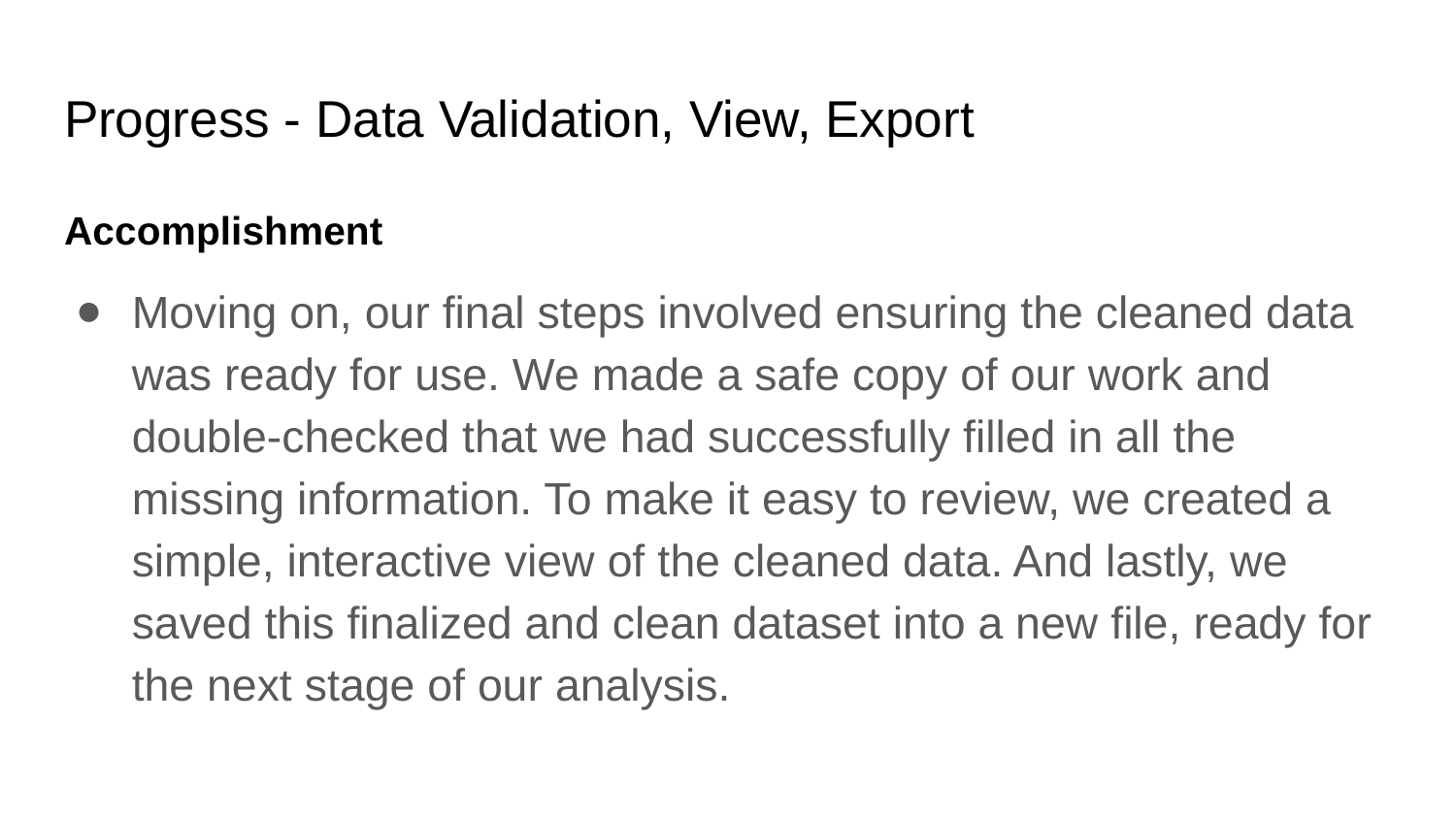

# Progress - Data Validation, View, Export
Accomplishment
Moving on, our final steps involved ensuring the cleaned data was ready for use. We made a safe copy of our work and double-checked that we had successfully filled in all the missing information. To make it easy to review, we created a simple, interactive view of the cleaned data. And lastly, we saved this finalized and clean dataset into a new file, ready for the next stage of our analysis.